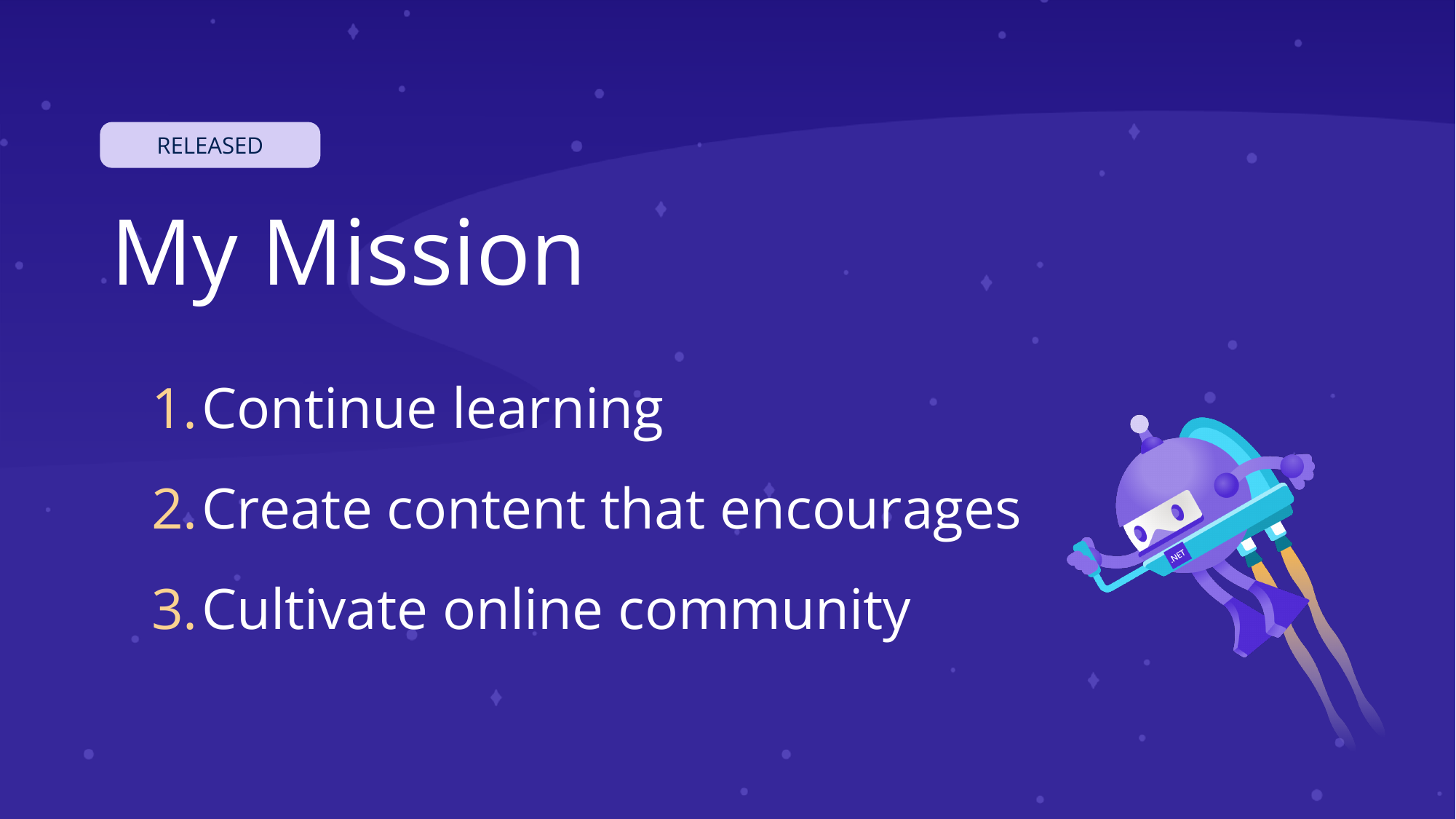

# My Mission
Continue learning
Create content that encourages
Cultivate online community